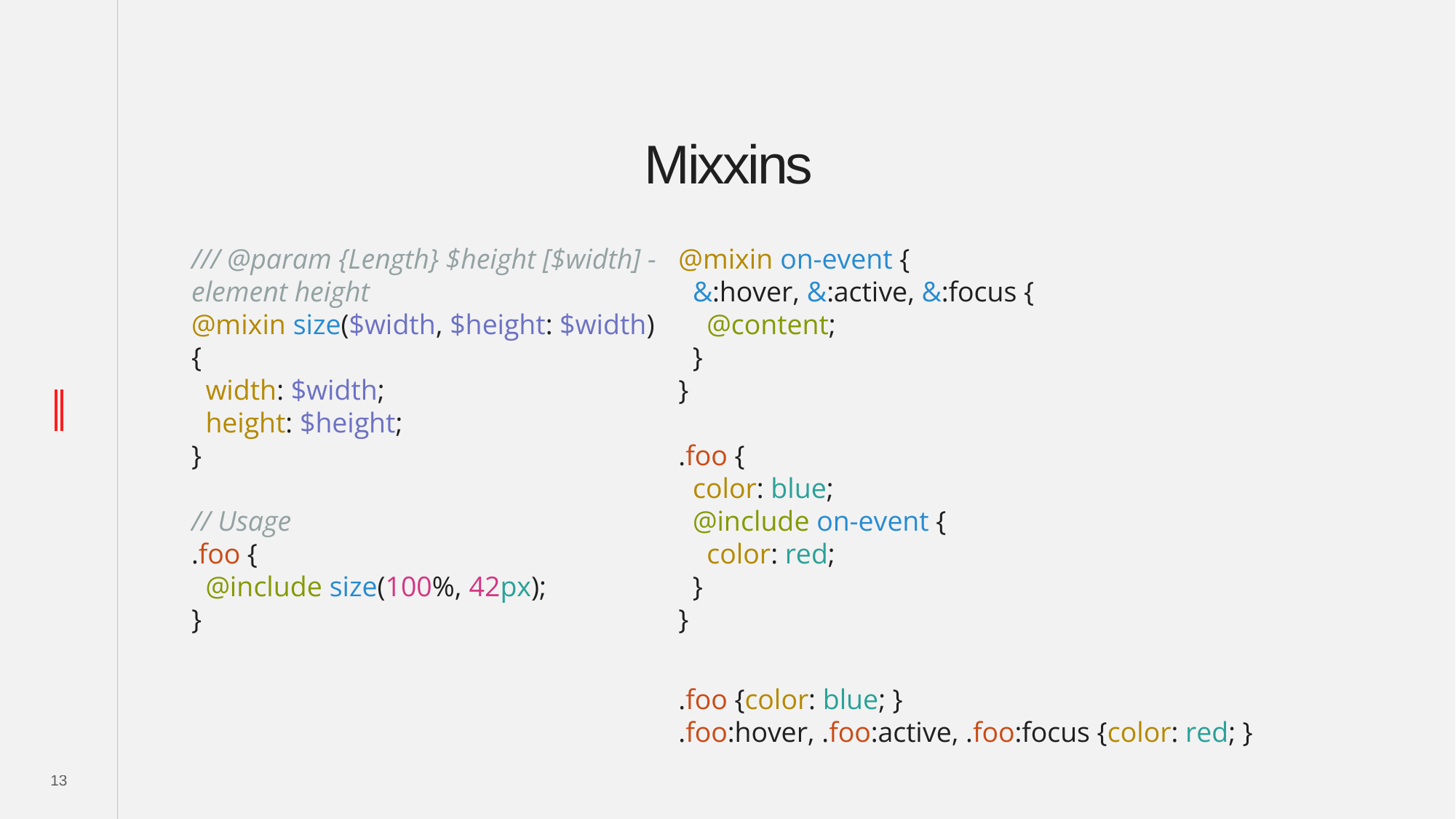

# Mixxins
/// @param {Length} $height [$width] - element height
@mixin size($width, $height: $width) {
  width: $width;
  height: $height;
}
// Usage
.foo {
  @include size(100%, 42px);
}
@mixin on-event {
  &:hover, &:active, &:focus {
    @content;
  }
}
.foo {
  color: blue;
  @include on-event {
    color: red;
  }
}
.foo {color: blue; }
.foo:hover, .foo:active, .foo:focus {color: red; }
13